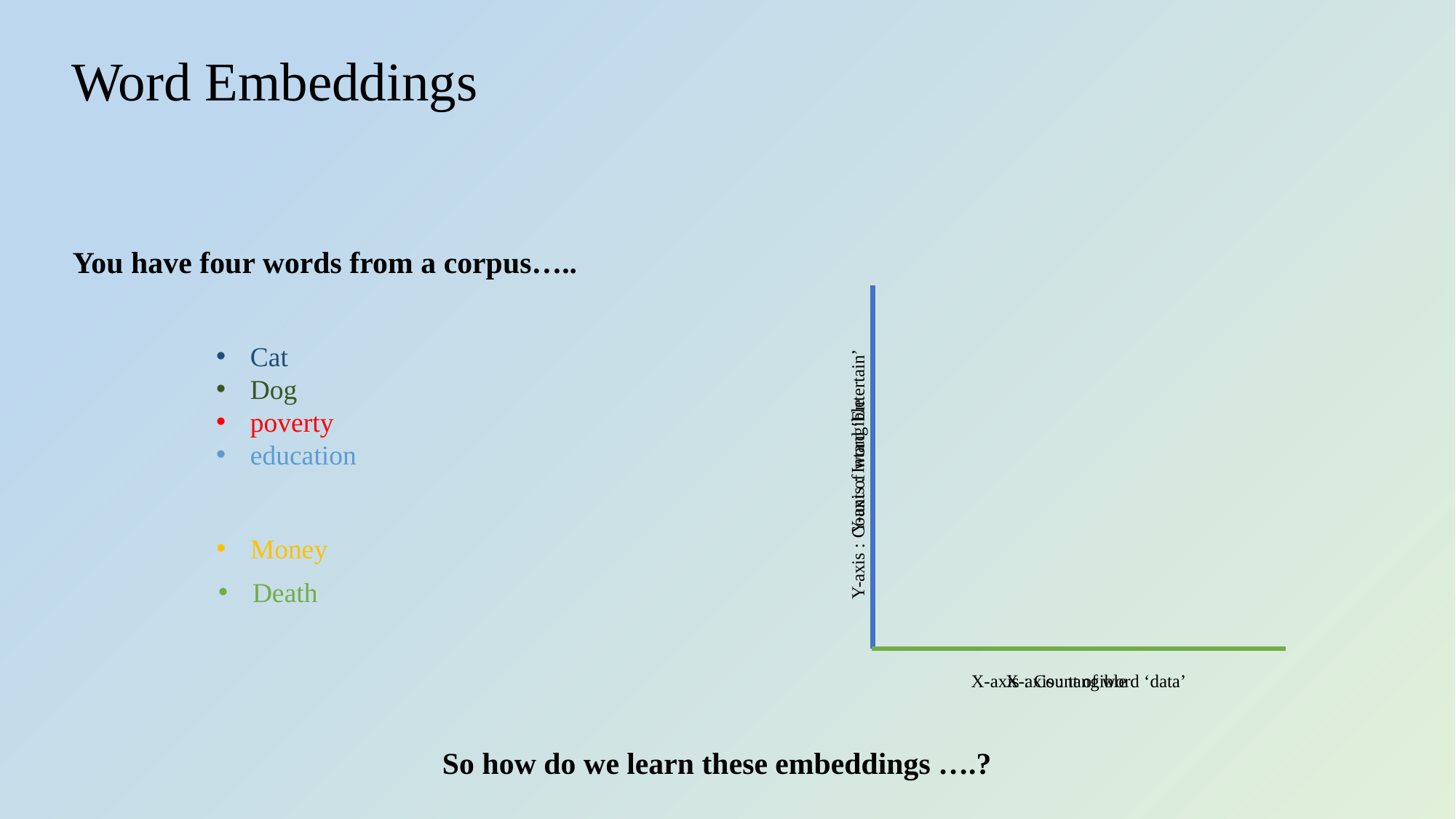

# Word Embeddings
You have four words from a corpus…..
Cat
Dog
poverty
education
Y-axis : Intangible
Y-axis : Count of word ‘Entertain’
Money
Death
X-axis : tangible
X-axis : Count of word ‘data’
So how do we learn these embeddings ….?